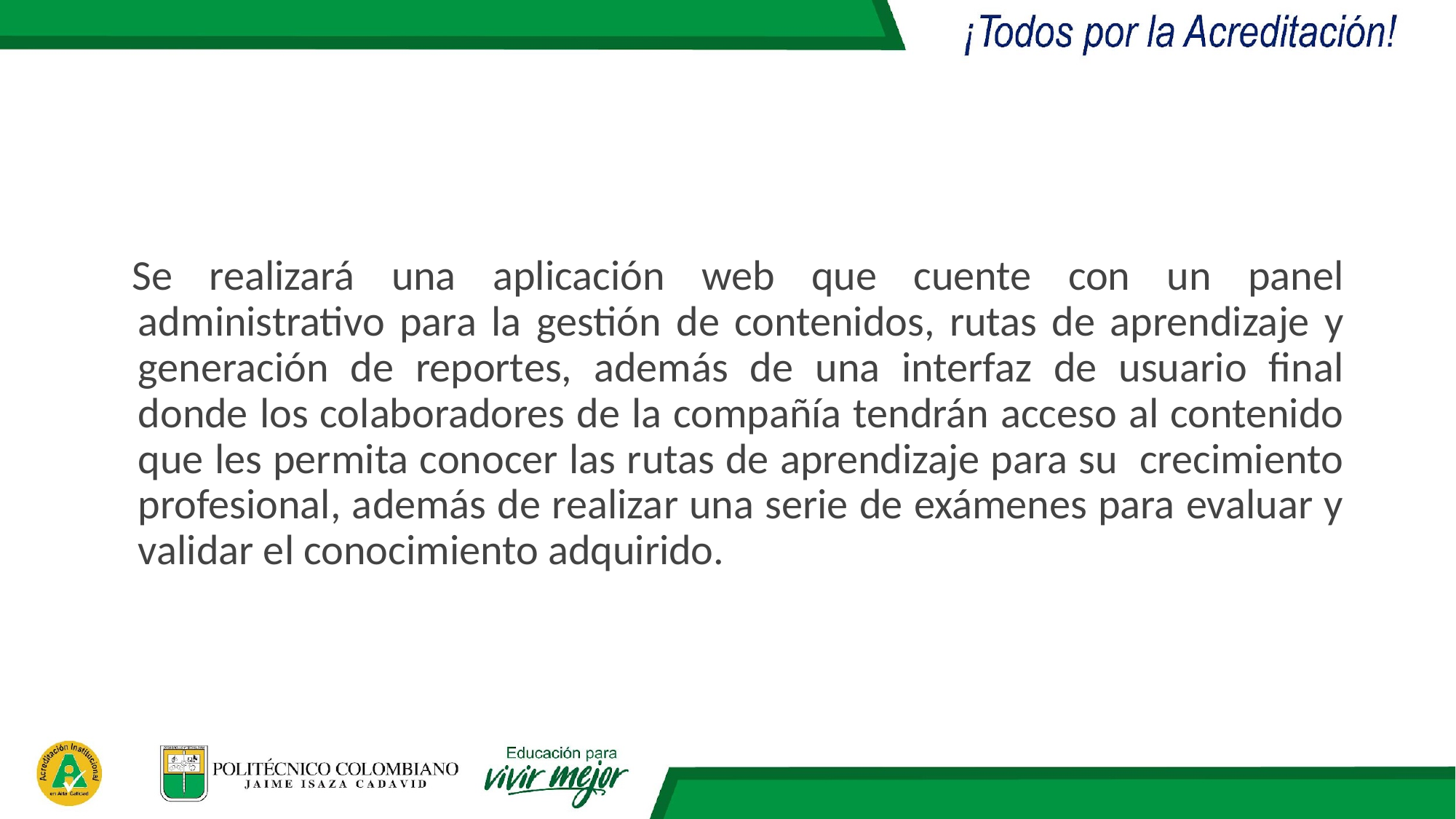

Se realizará una aplicación web que cuente con un panel administrativo para la gestión de contenidos, rutas de aprendizaje y generación de reportes, además de una interfaz de usuario final donde los colaboradores de la compañía tendrán acceso al contenido que les permita conocer las rutas de aprendizaje para su  crecimiento profesional, además de realizar una serie de exámenes para evaluar y validar el conocimiento adquirido.